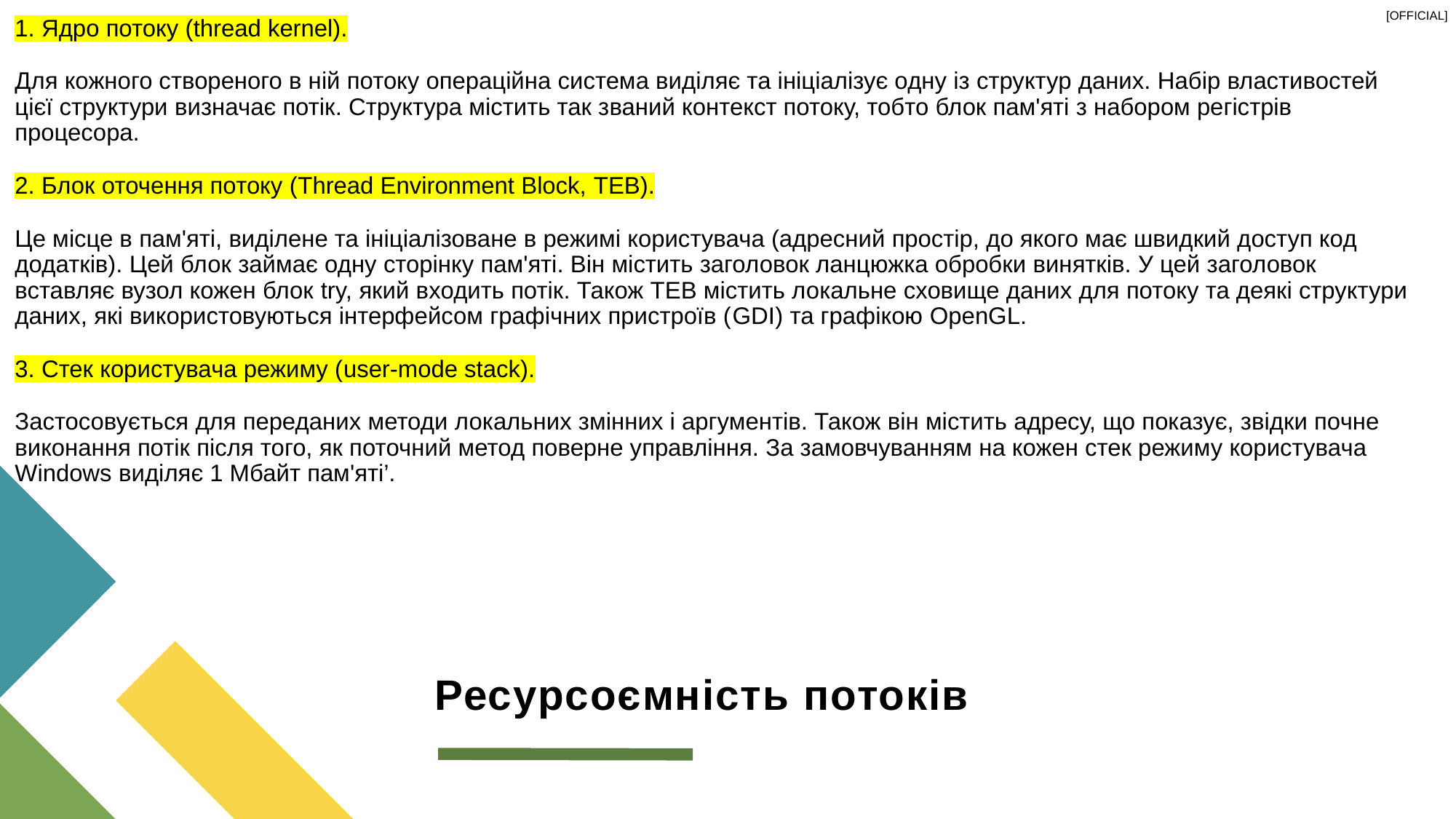

1. Ядро потоку (thread kernel).
Для кожного створеного в ній потоку операційна система виділяє та ініціалізує одну із структур даних. Набір властивостей цієї структури визначає потік. Структура містить так званий контекст потоку, тобто блок пам'яті з набором регістрів процесора.
2. Блок оточення потоку (Thread Environment Block, ТЕВ).
Це місце в пам'яті, виділене та ініціалізоване в режимі користувача (адресний простір, до якого має швидкий доступ код додатків). Цей блок займає одну сторінку пам'яті. Він містить заголовок ланцюжка обробки винятків. У цей заголовок вставляє вузол кожен блок try, який входить потік. Також ТЕВ містить локальне сховище даних для потоку та деякі структури даних, які використовуються інтерфейсом графічних пристроїв (GDI) та графікою OpenGL.
3. Стек користувача режиму (user-mode stack).
Застосовується для переданих методи локальних змінних і аргументів. Також він містить адресу, що показує, звідки почне виконання потік після того, як поточний метод поверне управління. За замовчуванням на кожен стек режиму користувача Windows виділяє 1 Мбайт пам'яті’.
# Ресурсоємність потоків